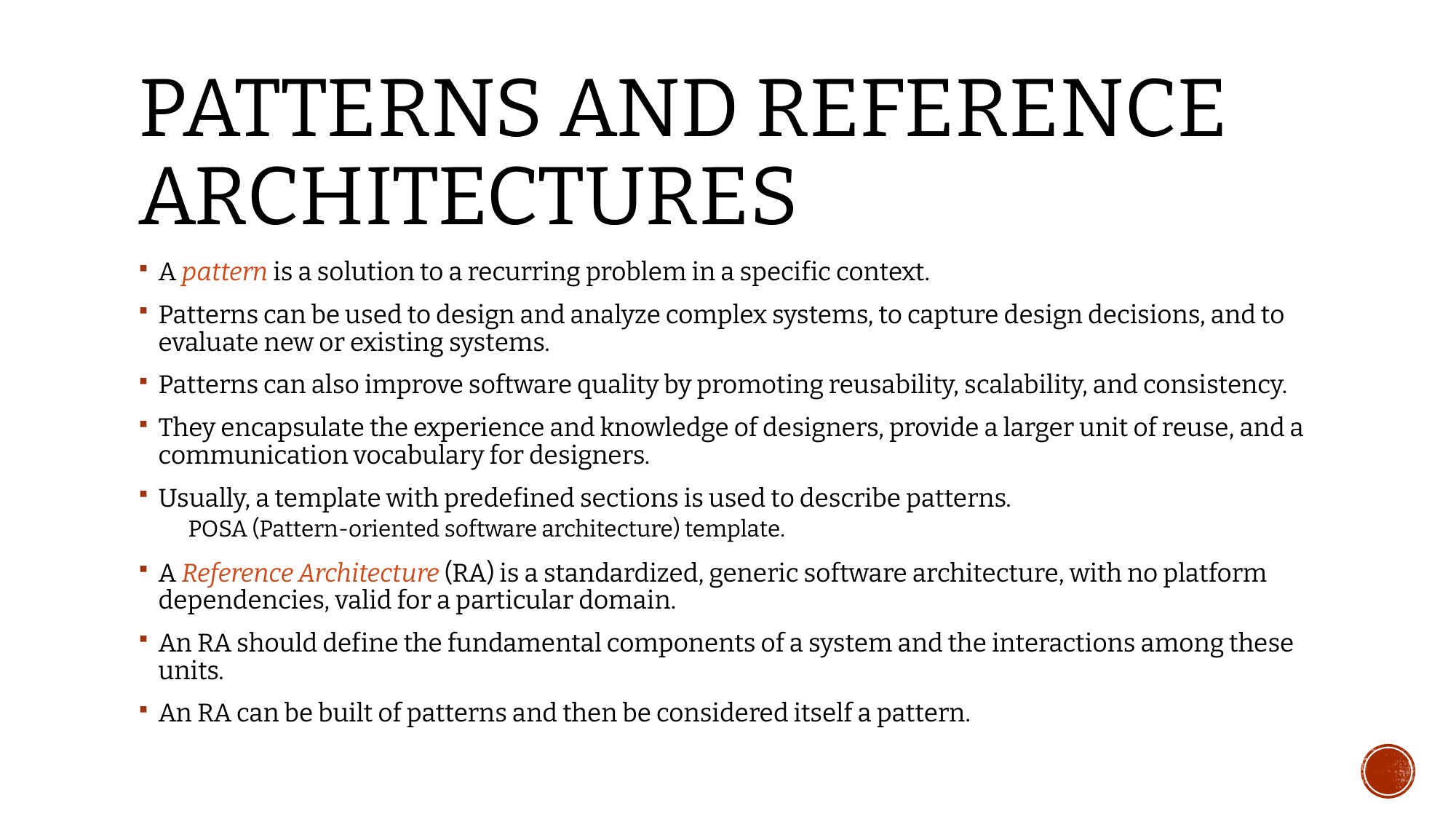

# Patterns and Reference Architectures
A pattern is a solution to a recurring problem in a specific context.
Patterns can be used to design and analyze complex systems, to capture design decisions, and to evaluate new or existing systems.
Patterns can also improve software quality by promoting reusability, scalability, and consistency.
They encapsulate the experience and knowledge of designers, provide a larger unit of reuse, and a communication vocabulary for designers.
Usually, a template with predefined sections is used to describe patterns.
POSA (Pattern-oriented software architecture) template.
A Reference Architecture (RA) is a standardized, generic software architecture, with no platform dependencies, valid for a particular domain.
An RA should define the fundamental components of a system and the interactions among these units.
An RA can be built of patterns and then be considered itself a pattern.